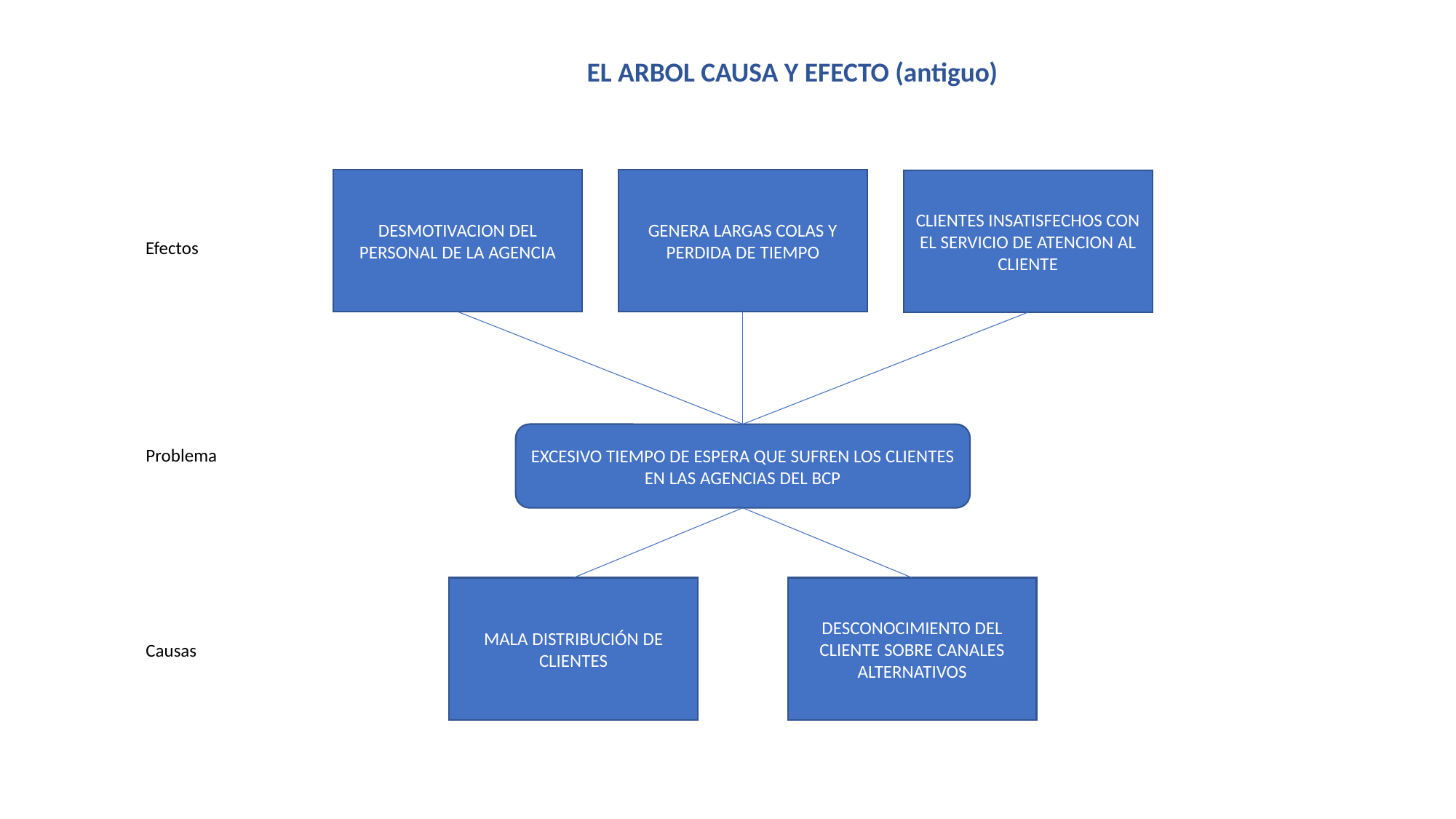

EL ARBOL CAUSA Y EFECTO (antiguo)
DESMOTIVACION DEL PERSONAL DE LA AGENCIA
GENERA LARGAS COLAS Y PERDIDA DE TIEMPO
CLIENTES INSATISFECHOS CON EL SERVICIO DE ATENCION AL CLIENTE
Efectos
EXCESIVO TIEMPO DE ESPERA QUE SUFREN LOS CLIENTES EN LAS AGENCIAS DEL BCP
Problema
MALA DISTRIBUCIÓN DE CLIENTES
DESCONOCIMIENTO DEL CLIENTE SOBRE CANALES ALTERNATIVOS
Causas